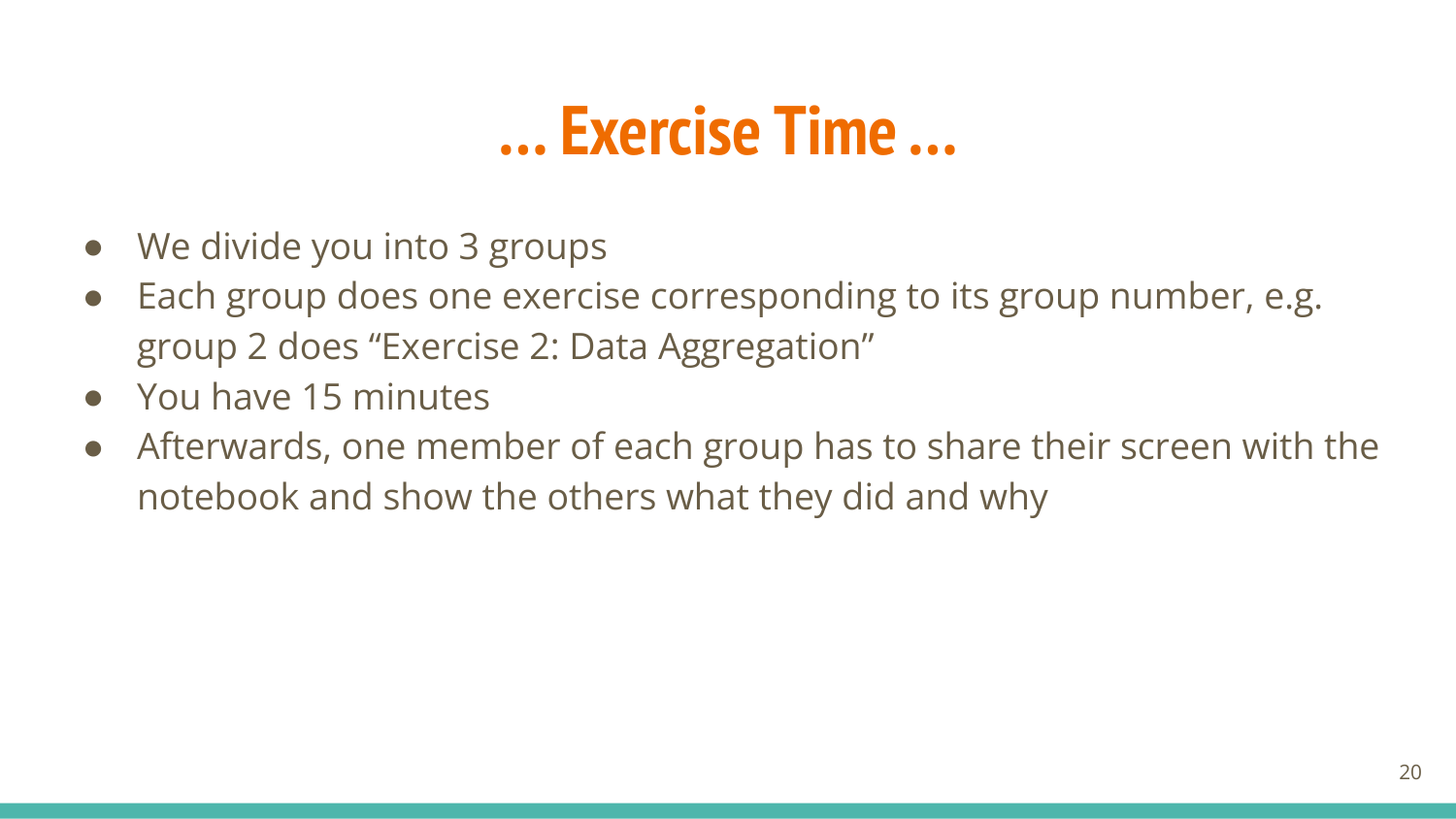

# … Exercise Time …
We divide you into 3 groups
Each group does one exercise corresponding to its group number, e.g. group 2 does “Exercise 2: Data Aggregation”
You have 15 minutes
Afterwards, one member of each group has to share their screen with the notebook and show the others what they did and why
20